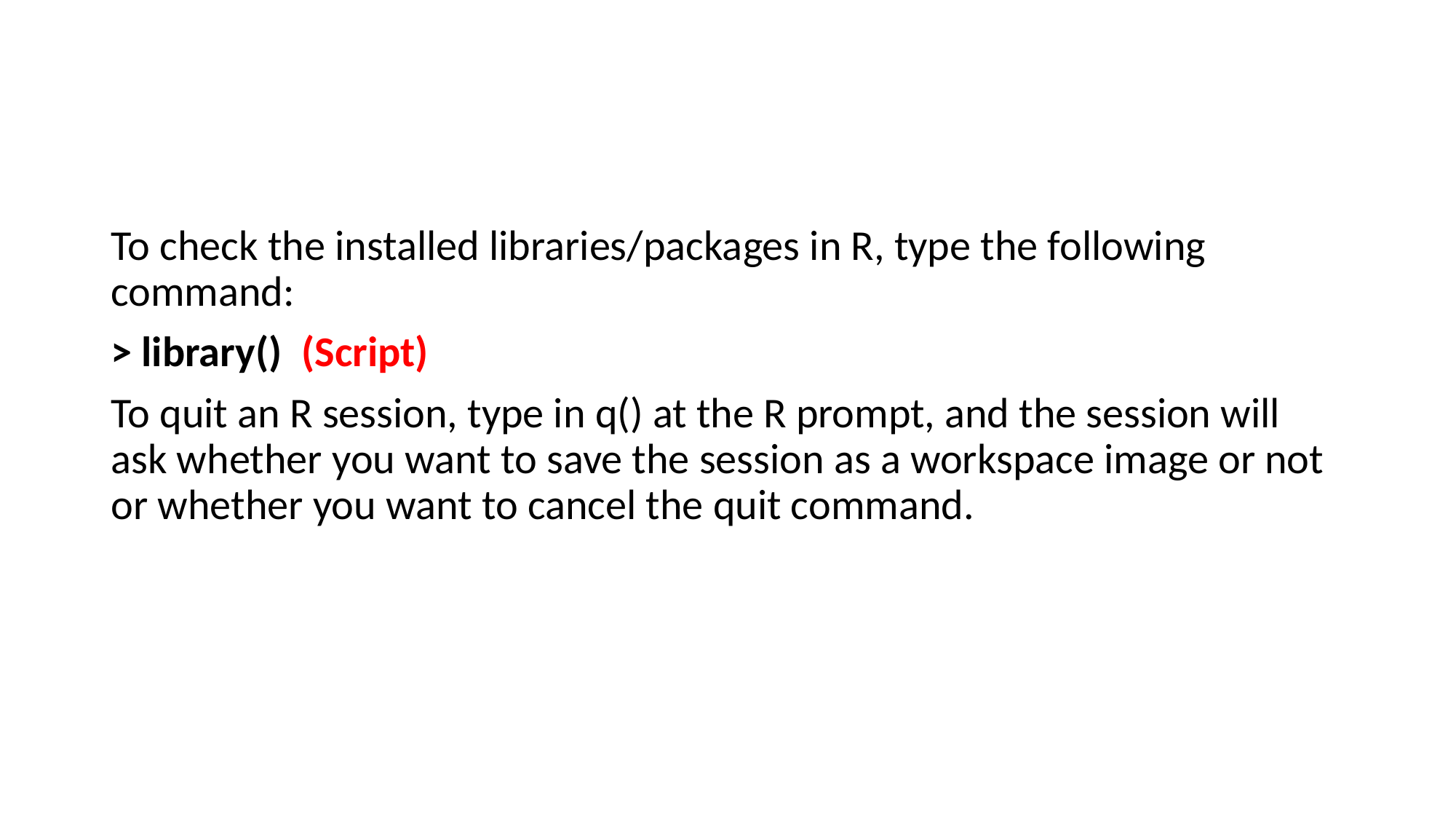

#
To check the installed libraries/packages in R, type the following command:
> library()  (Script)
To quit an R session, type in q() at the R prompt, and the session will ask whether you want to save the session as a workspace image or not or whether you want to cancel the quit command.